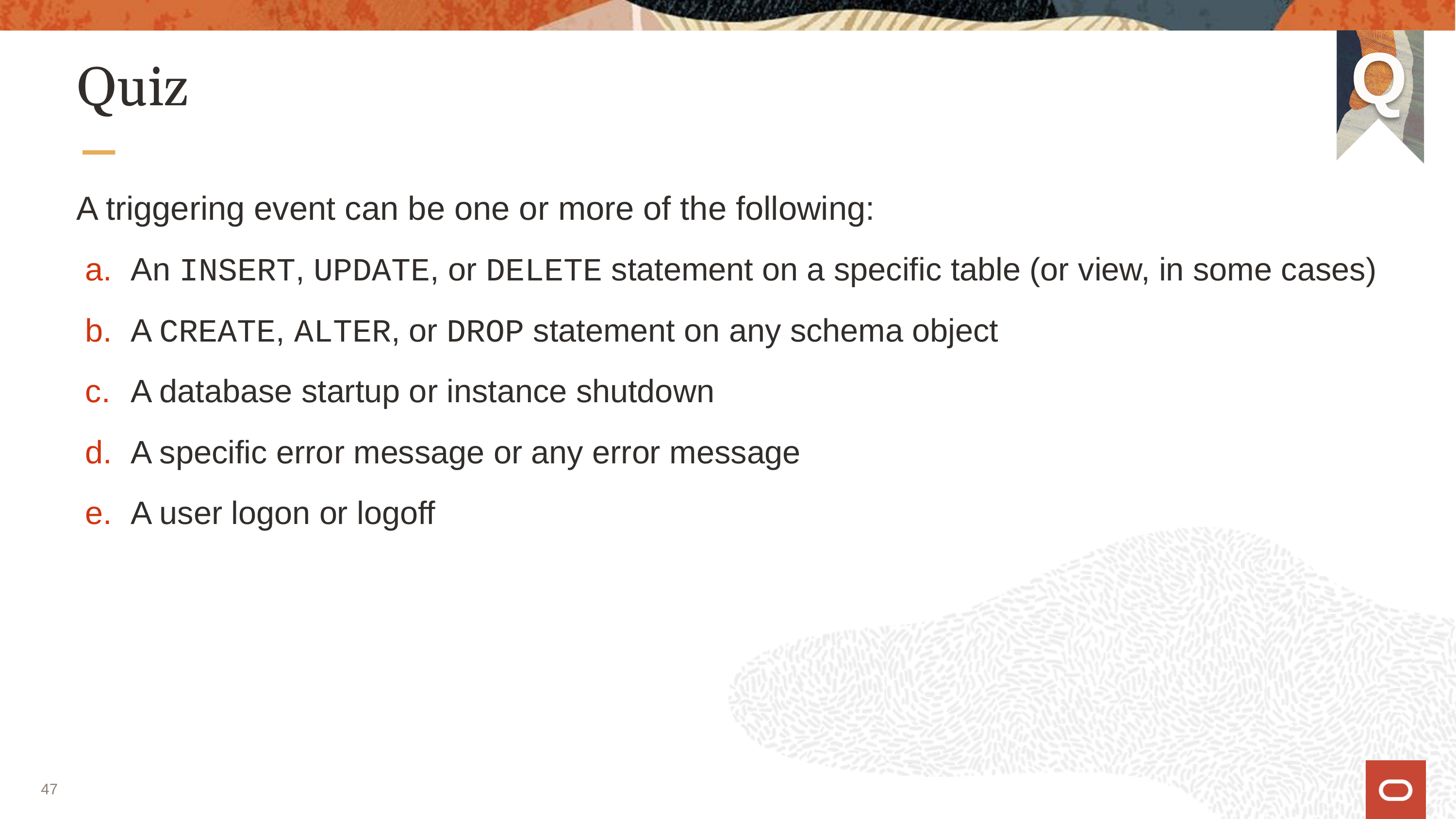

# Quiz
A triggering event can be one or more of the following:
An INSERT, UPDATE, or DELETE statement on a specific table (or view, in some cases)
A CREATE, ALTER, or DROP statement on any schema object
A database startup or instance shutdown
A specific error message or any error message
A user logon or logoff